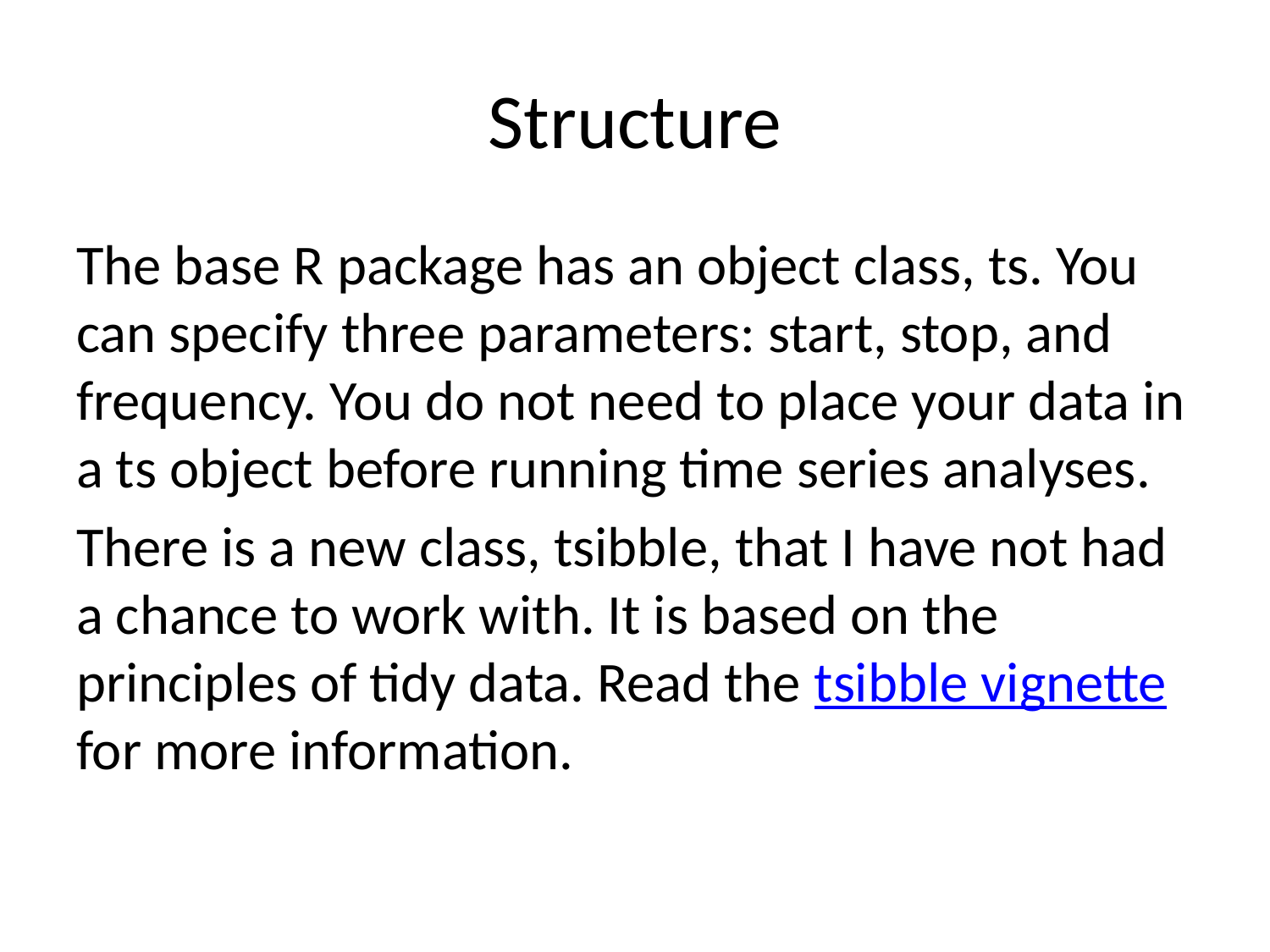

# Structure
The base R package has an object class, ts. You can specify three parameters: start, stop, and frequency. You do not need to place your data in a ts object before running time series analyses.
There is a new class, tsibble, that I have not had a chance to work with. It is based on the principles of tidy data. Read the tsibble vignette for more information.